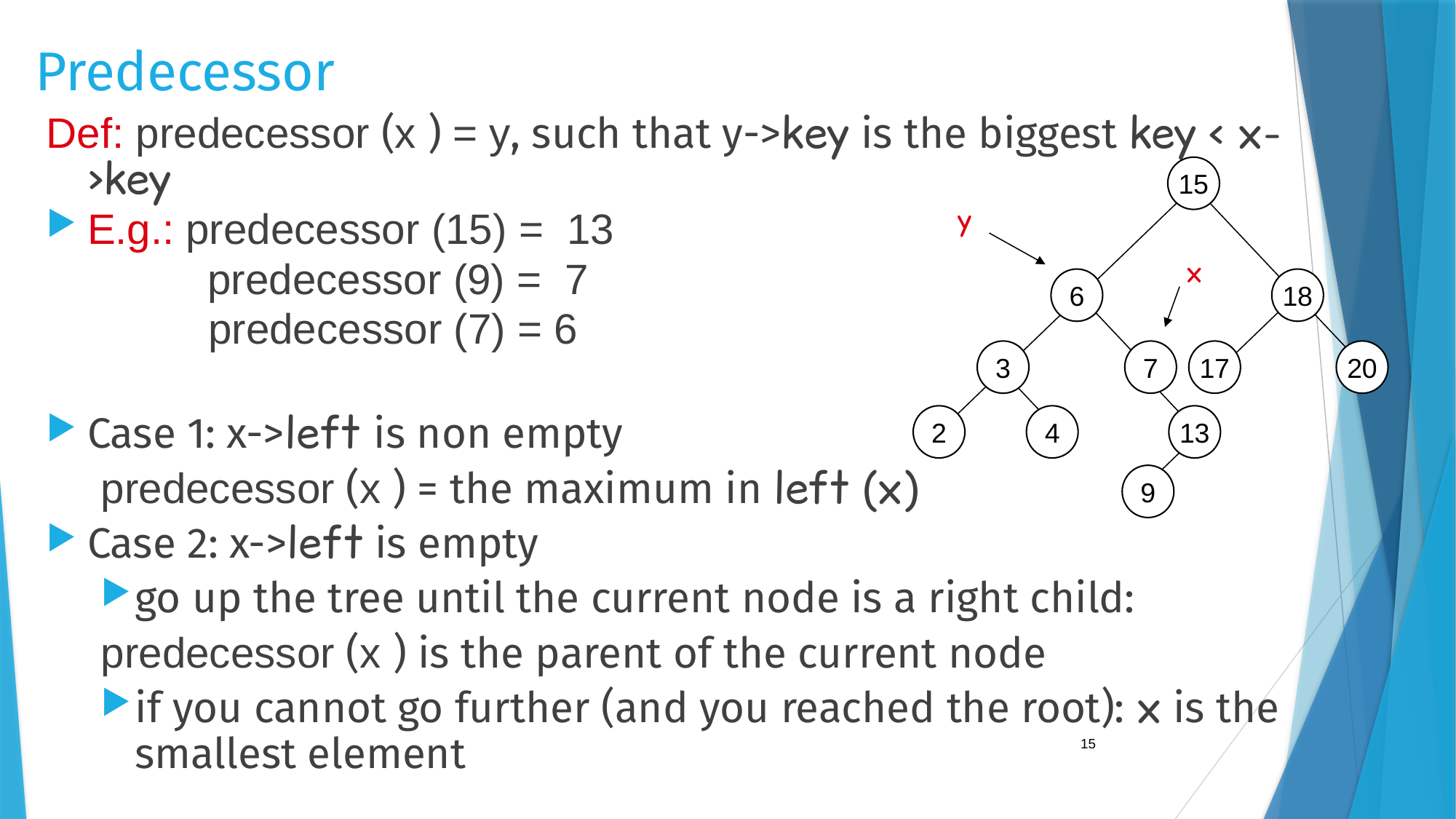

# Predecessor
Def: predecessor (x ) = y, such that y->key is the biggest key < x->key
E.g.: predecessor (15) =  13
 		 predecessor (9) =  7
		 predecessor (7) = 6

Case 1: x->left is non empty
predecessor (x ) = the maximum in left (x)
Case 2: x->left is empty
go up the tree until the current node is a right child:
predecessor (x ) is the parent of the current node
if you cannot go further (and you reached the root): x is the smallest element
15

6
18

3
7
17
20

2
4
13

9
y

x

15